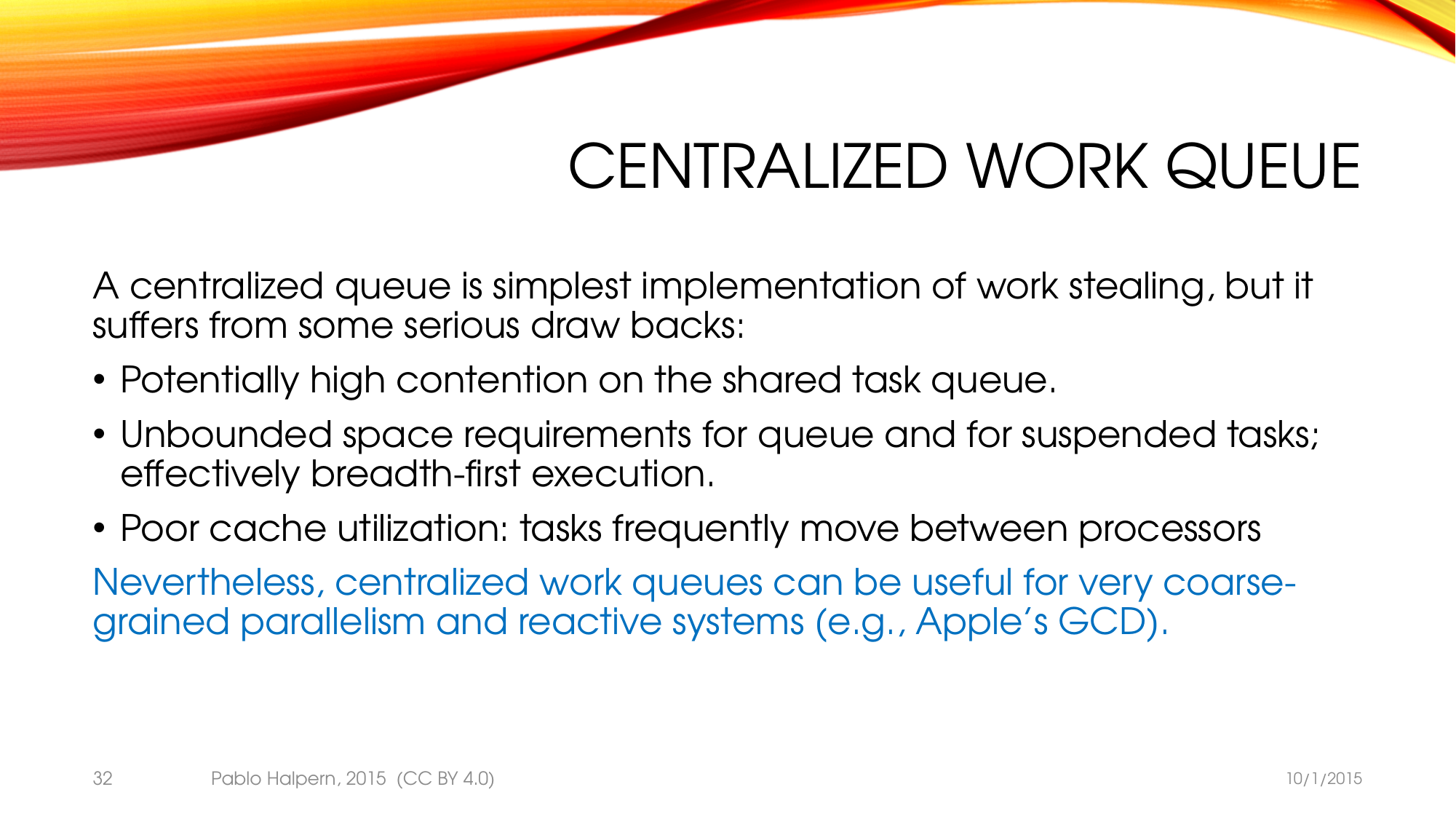

# Centralized Work Queue
A centralized queue is simplest implementation of work stealing, but it suffers from some serious draw backs:
Potentially high contention on the shared task queue.
Unbounded space requirements for queue and for suspended tasks; effectively breadth-first execution.
Poor cache utilization: tasks frequently move between processors
Nevertheless, centralized work queues can be useful for very coarse-grained parallelism and reactive systems (e.g., Apple’s GCD).
32
Pablo Halpern, 2015  (CC BY 4.0)
10/1/2015